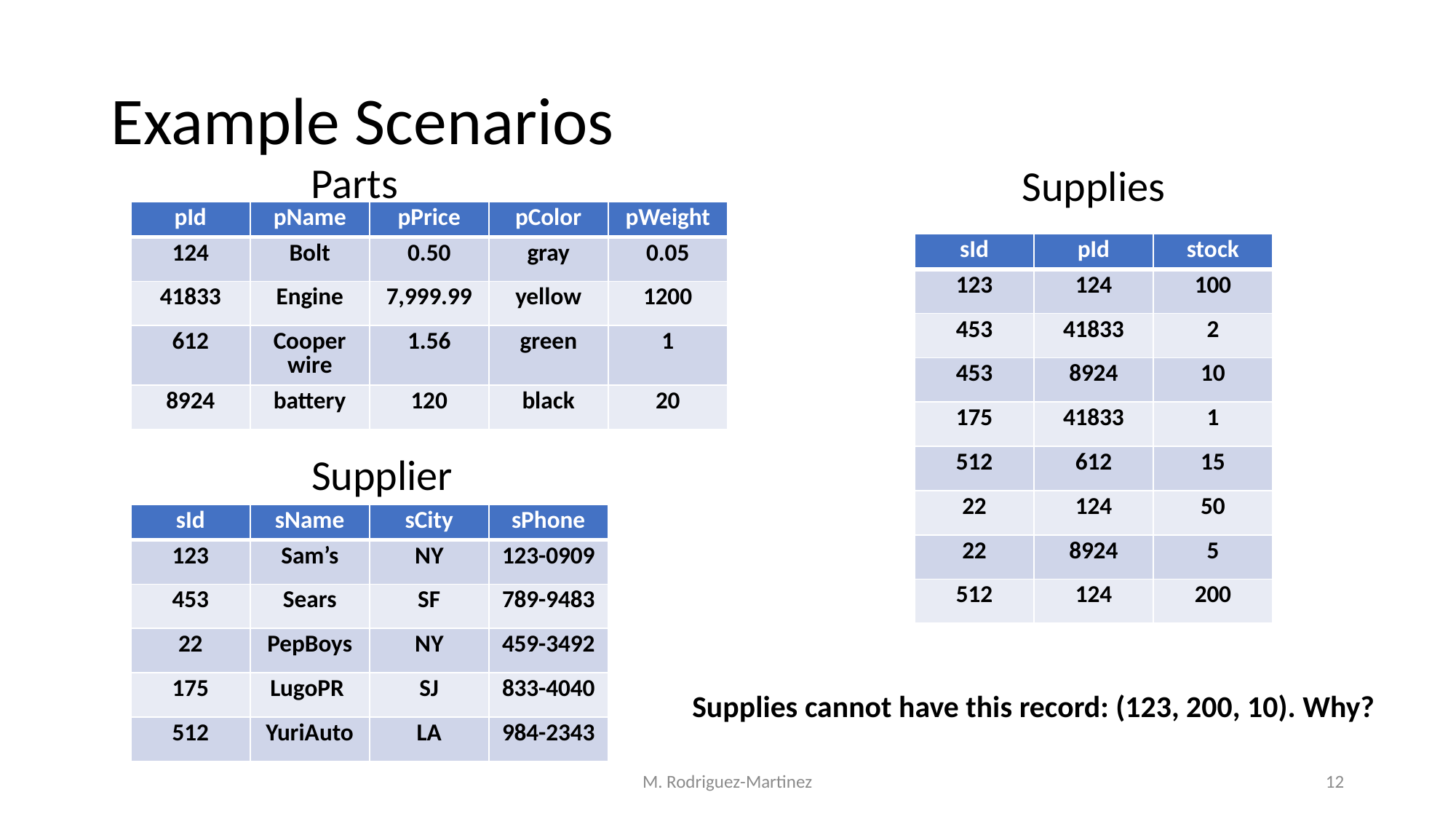

# Example Scenarios
Parts
Supplies
| pId | pName | pPrice | pColor | pWeight |
| --- | --- | --- | --- | --- |
| 124 | Bolt | 0.50 | gray | 0.05 |
| 41833 | Engine | 7,999.99 | yellow | 1200 |
| 612 | Cooper wire | 1.56 | green | 1 |
| 8924 | battery | 120 | black | 20 |
| sId | pId | stock |
| --- | --- | --- |
| 123 | 124 | 100 |
| 453 | 41833 | 2 |
| 453 | 8924 | 10 |
| 175 | 41833 | 1 |
| 512 | 612 | 15 |
| 22 | 124 | 50 |
| 22 | 8924 | 5 |
| 512 | 124 | 200 |
Supplier
| sId | sName | sCity | sPhone |
| --- | --- | --- | --- |
| 123 | Sam’s | NY | 123-0909 |
| 453 | Sears | SF | 789-9483 |
| 22 | PepBoys | NY | 459-3492 |
| 175 | LugoPR | SJ | 833-4040 |
| 512 | YuriAuto | LA | 984-2343 |
Supplies cannot have this record: (123, 200, 10). Why?
M. Rodriguez-Martinez
12